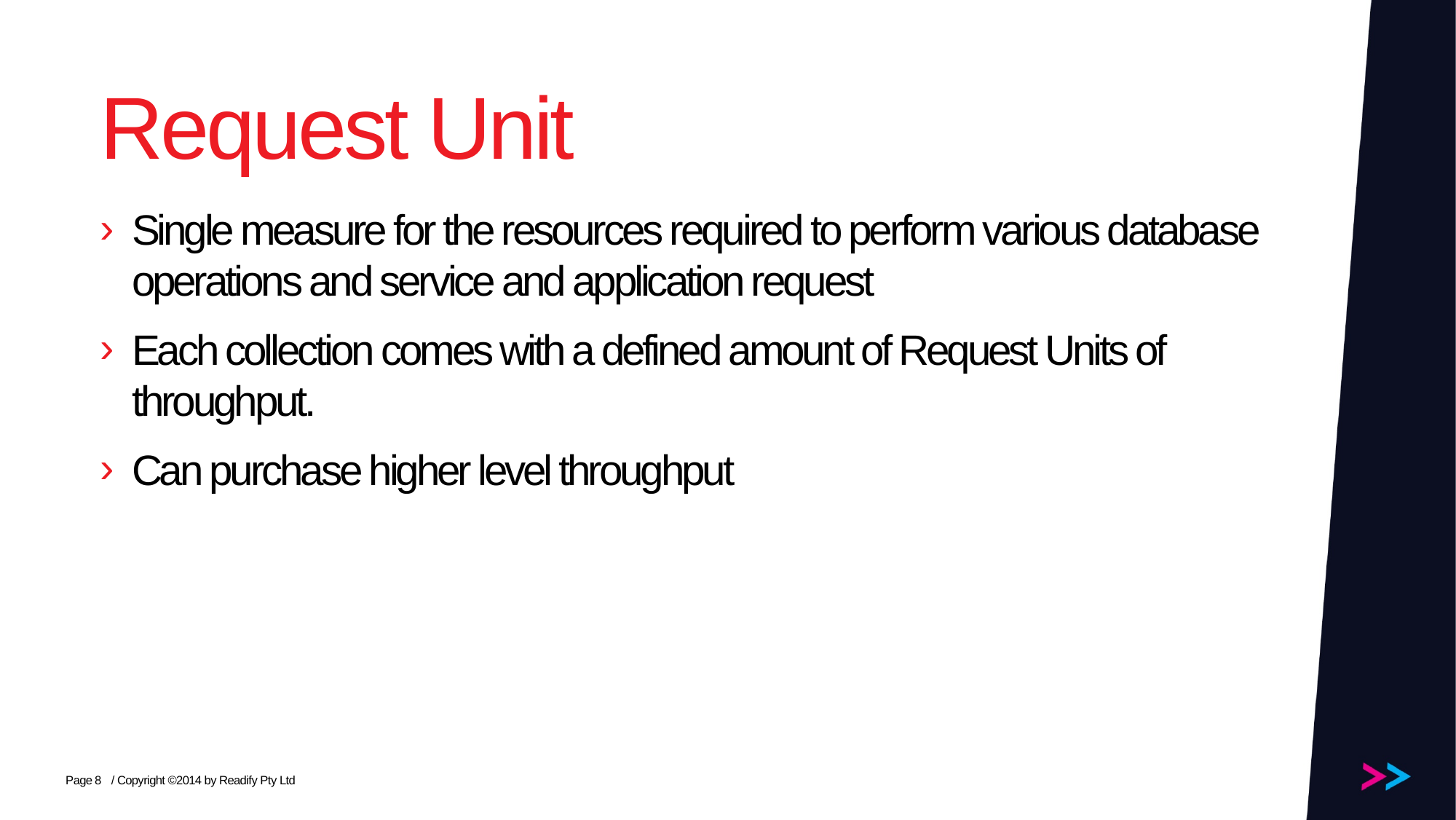

# Request Unit
Single measure for the resources required to perform various database operations and service and application request
Each collection comes with a defined amount of Request Units of throughput.
Can purchase higher level throughput
8
/ Copyright ©2014 by Readify Pty Ltd